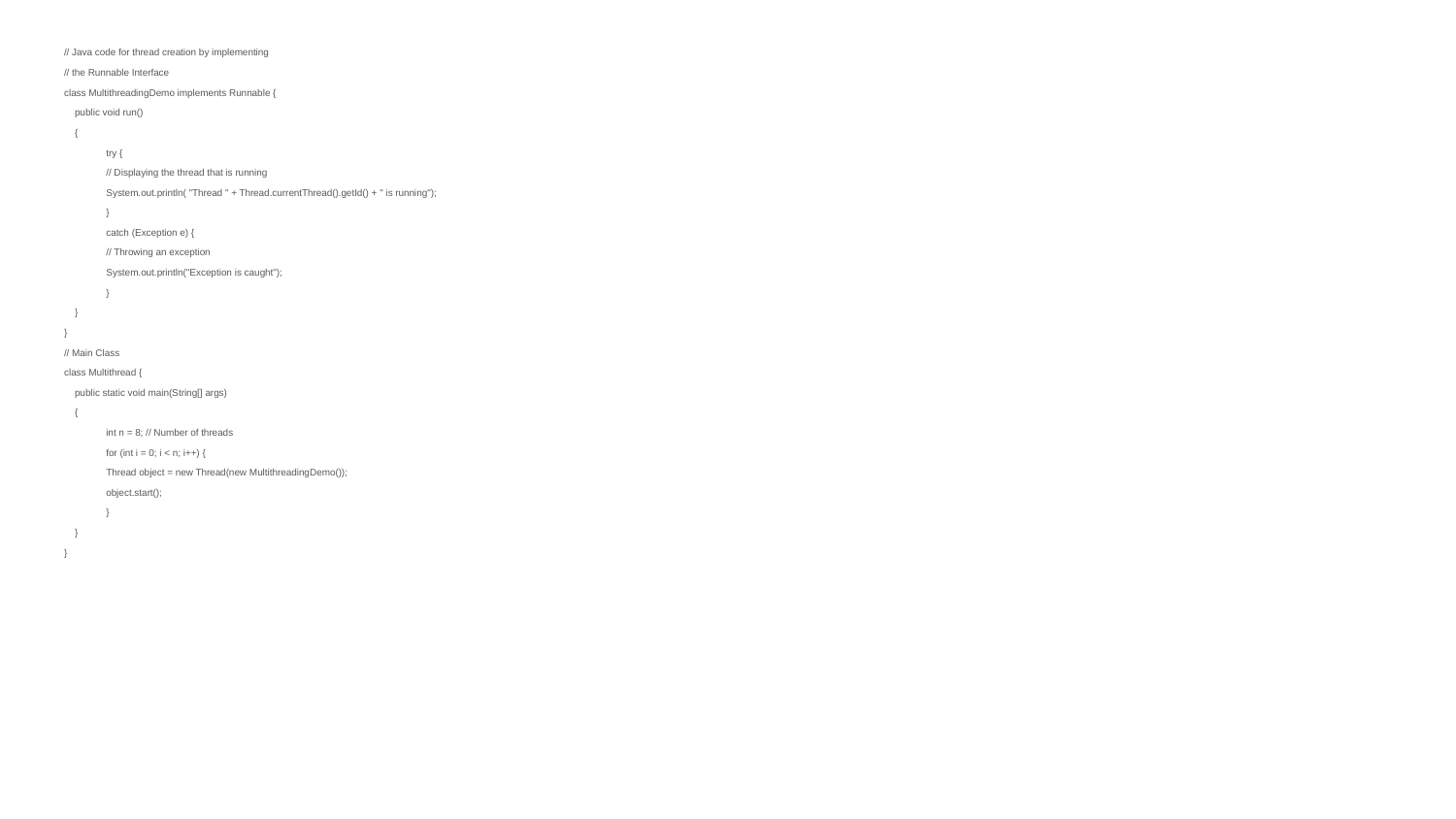

// Java code for thread creation by implementing
// the Runnable Interface
class MultithreadingDemo implements Runnable {
    public void run()
    {
   	 try {
   		 // Displaying the thread that is running
   		 System.out.println( "Thread " + Thread.currentThread().getId() + " is running");
   	 }
   	 catch (Exception e) {
   		 // Throwing an exception
   		 System.out.println("Exception is caught");
   	 }
    }
}
// Main Class
class Multithread {
    public static void main(String[] args)
    {
   	 int n = 8; // Number of threads
   	 for (int i = 0; i < n; i++) {
   		 Thread object = new Thread(new MultithreadingDemo());
   		 object.start();
   	 }
    }
}